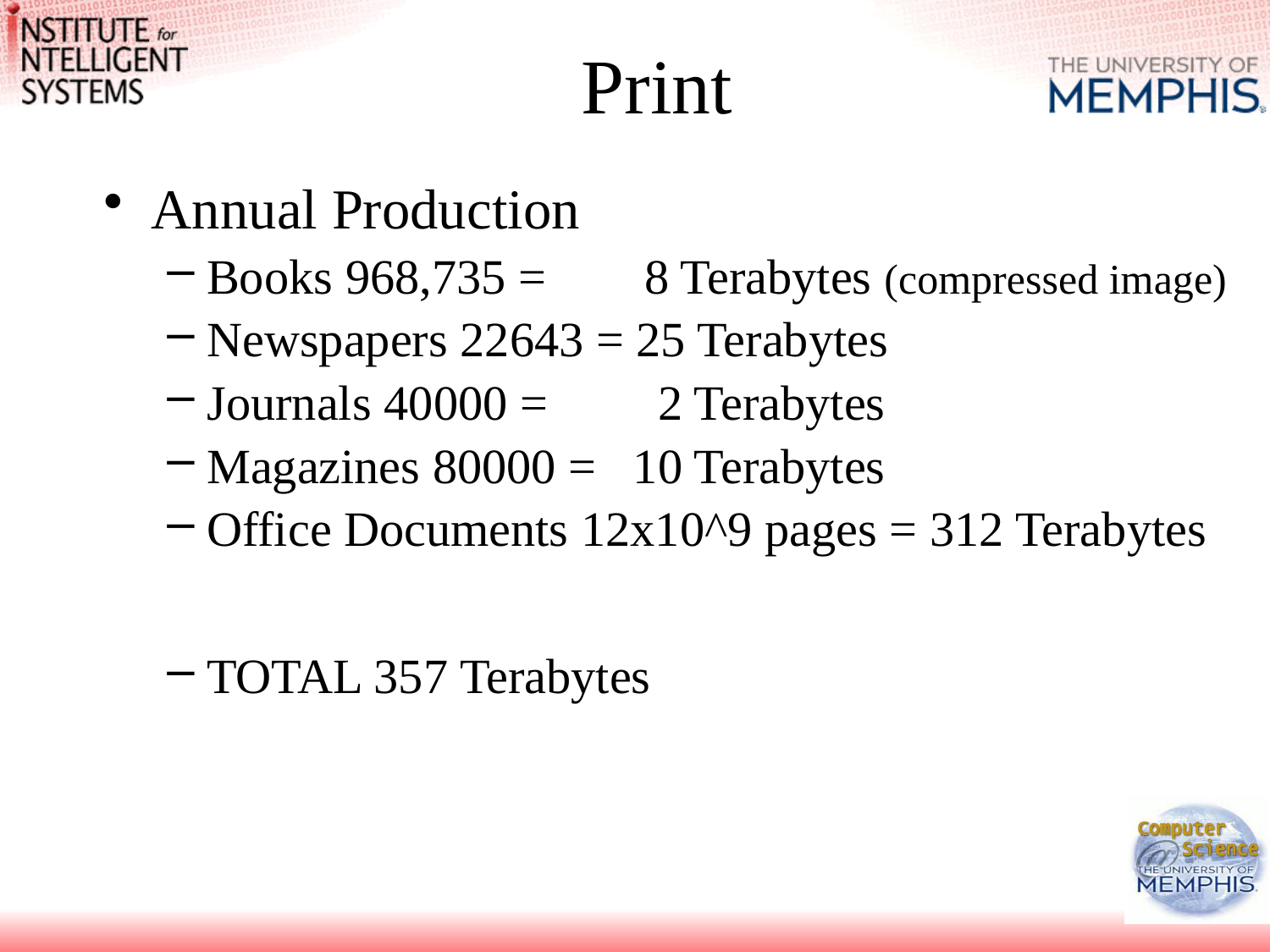

# Print
Annual Production
Books 968,735 =        8 Terabytes (compressed image)
Newspapers 22643 = 25 Terabytes
Journals 40000 =         2 Terabytes
Magazines 80000 =   10 Terabytes
Office Documents 12x10^9 pages = 312 Terabytes

TOTAL 357 Terabytes